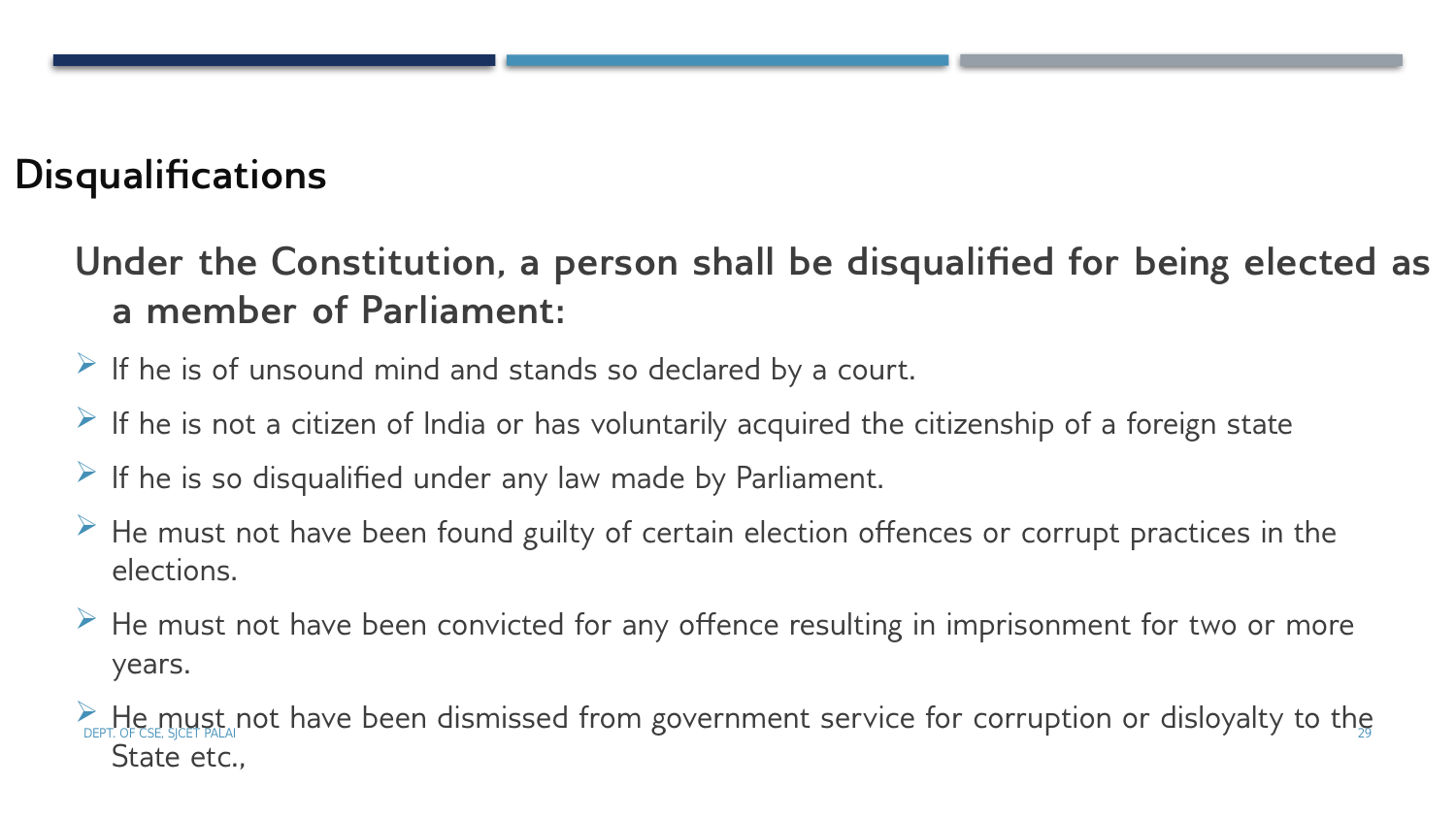

Disqualifications
Under the Constitution, a person shall be disqualified for being elected as a member of Parliament:
If he is of unsound mind and stands so declared by a court.
If he is not a citizen of India or has voluntarily acquired the citizenship of a foreign state
If he is so disqualified under any law made by Parliament.
He must not have been found guilty of certain election offences or corrupt practices in the elections.
He must not have been convicted for any offence resulting in imprisonment for two or more years.
He must not have been dismissed from government service for corruption or disloyalty to the State etc.,

Dept. of CSE, SJCET Palai
29